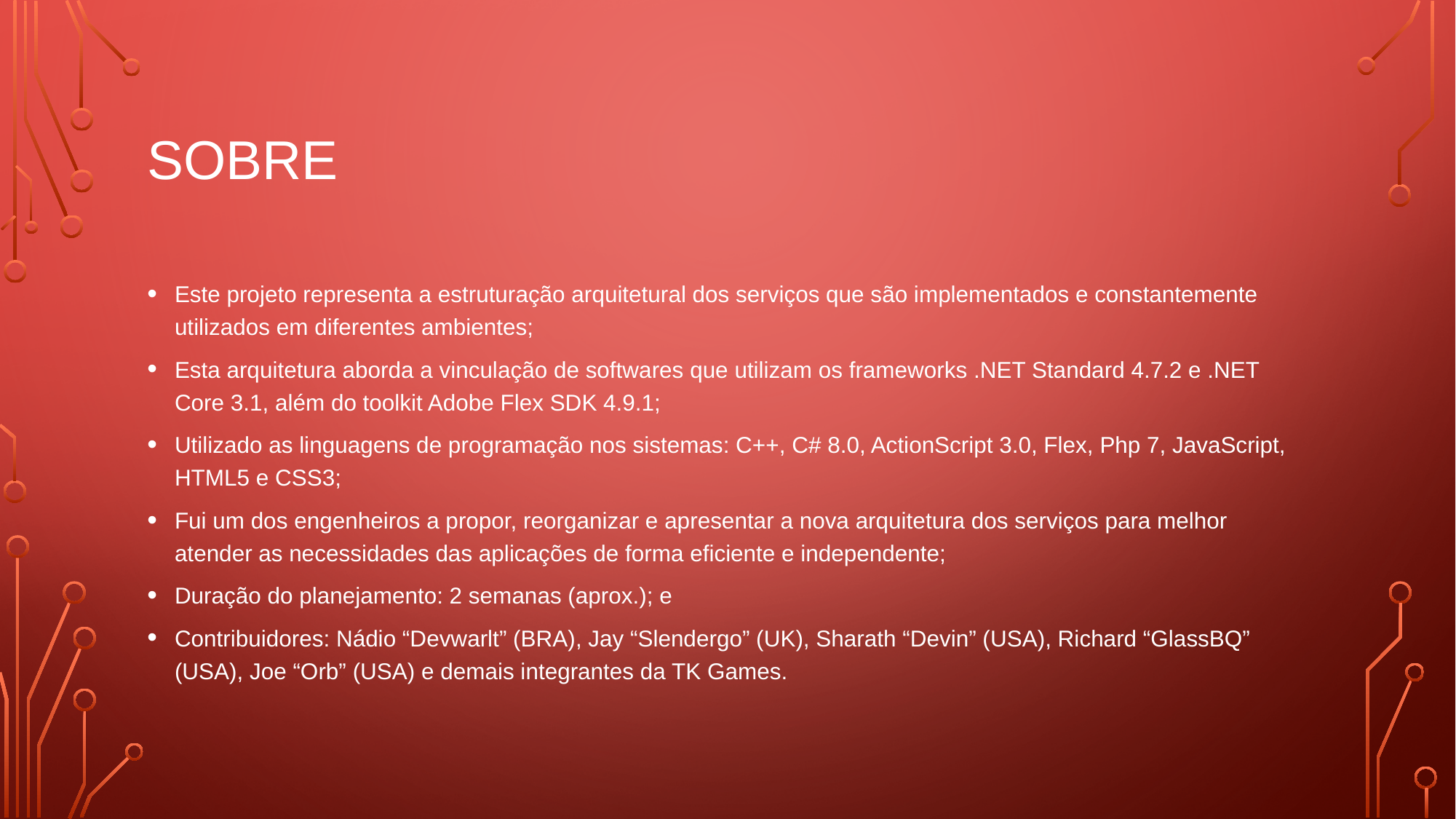

# sobre
Este projeto representa a estruturação arquitetural dos serviços que são implementados e constantemente utilizados em diferentes ambientes;
Esta arquitetura aborda a vinculação de softwares que utilizam os frameworks .NET Standard 4.7.2 e .NET Core 3.1, além do toolkit Adobe Flex SDK 4.9.1;
Utilizado as linguagens de programação nos sistemas: C++, C# 8.0, ActionScript 3.0, Flex, Php 7, JavaScript, HTML5 e CSS3;
Fui um dos engenheiros a propor, reorganizar e apresentar a nova arquitetura dos serviços para melhor atender as necessidades das aplicações de forma eficiente e independente;
Duração do planejamento: 2 semanas (aprox.); e
Contribuidores: Nádio “Devwarlt” (BRA), Jay “Slendergo” (UK), Sharath “Devin” (USA), Richard “GlassBQ” (USA), Joe “Orb” (USA) e demais integrantes da TK Games.